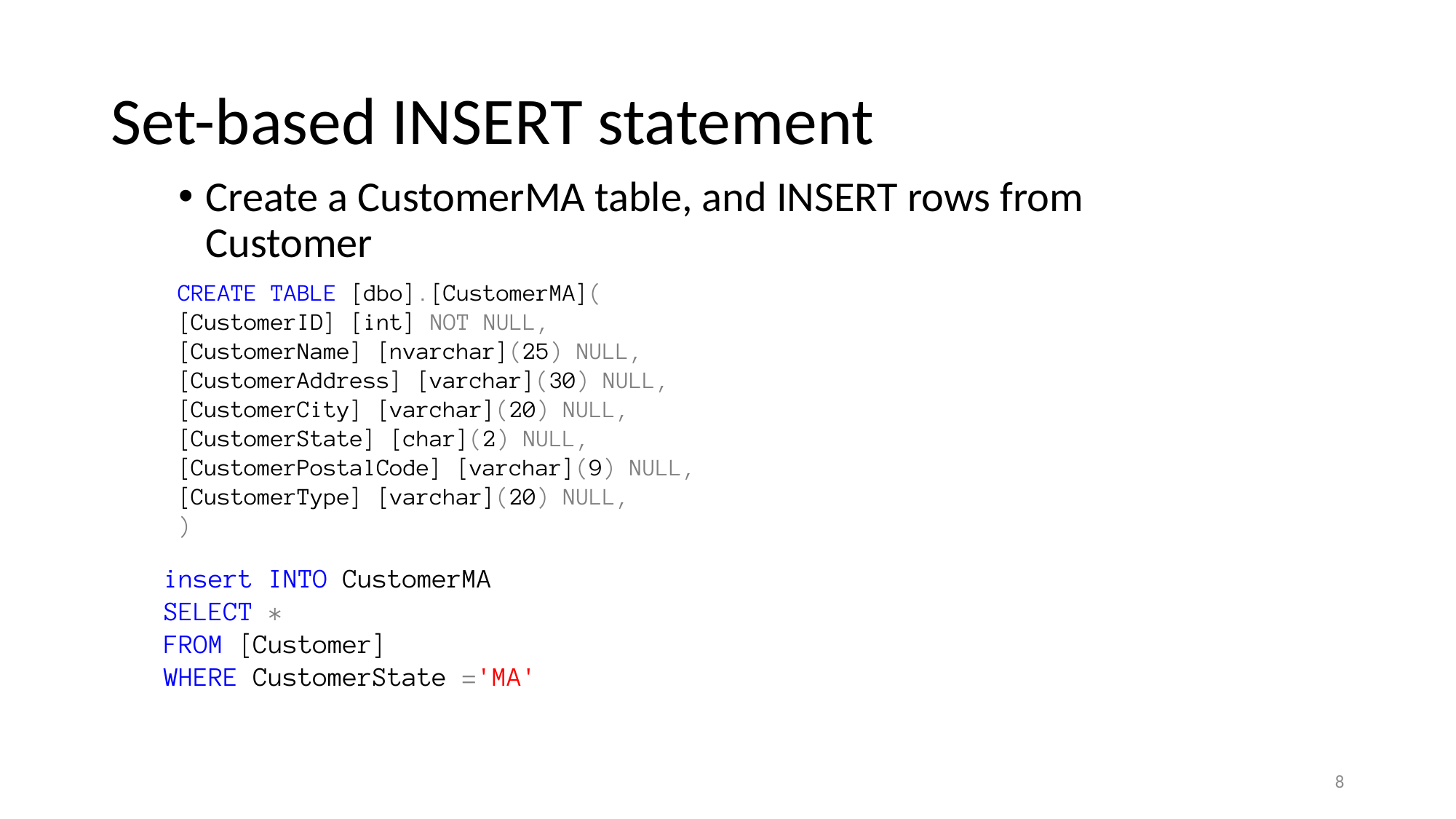

# Set-based INSERT statement
Create a CustomerMA table, and INSERT rows from Customer
CREATE TABLE [dbo].[CustomerMA](
[CustomerID] [int] NOT NULL,
[CustomerName] [nvarchar](25) NULL,
[CustomerAddress] [varchar](30) NULL,
[CustomerCity] [varchar](20) NULL,
[CustomerState] [char](2) NULL,
[CustomerPostalCode] [varchar](9) NULL,
[CustomerType] [varchar](20) NULL,
)
insert INTO CustomerMA
SELECT *
FROM [Customer]
WHERE CustomerState ='MA'
8